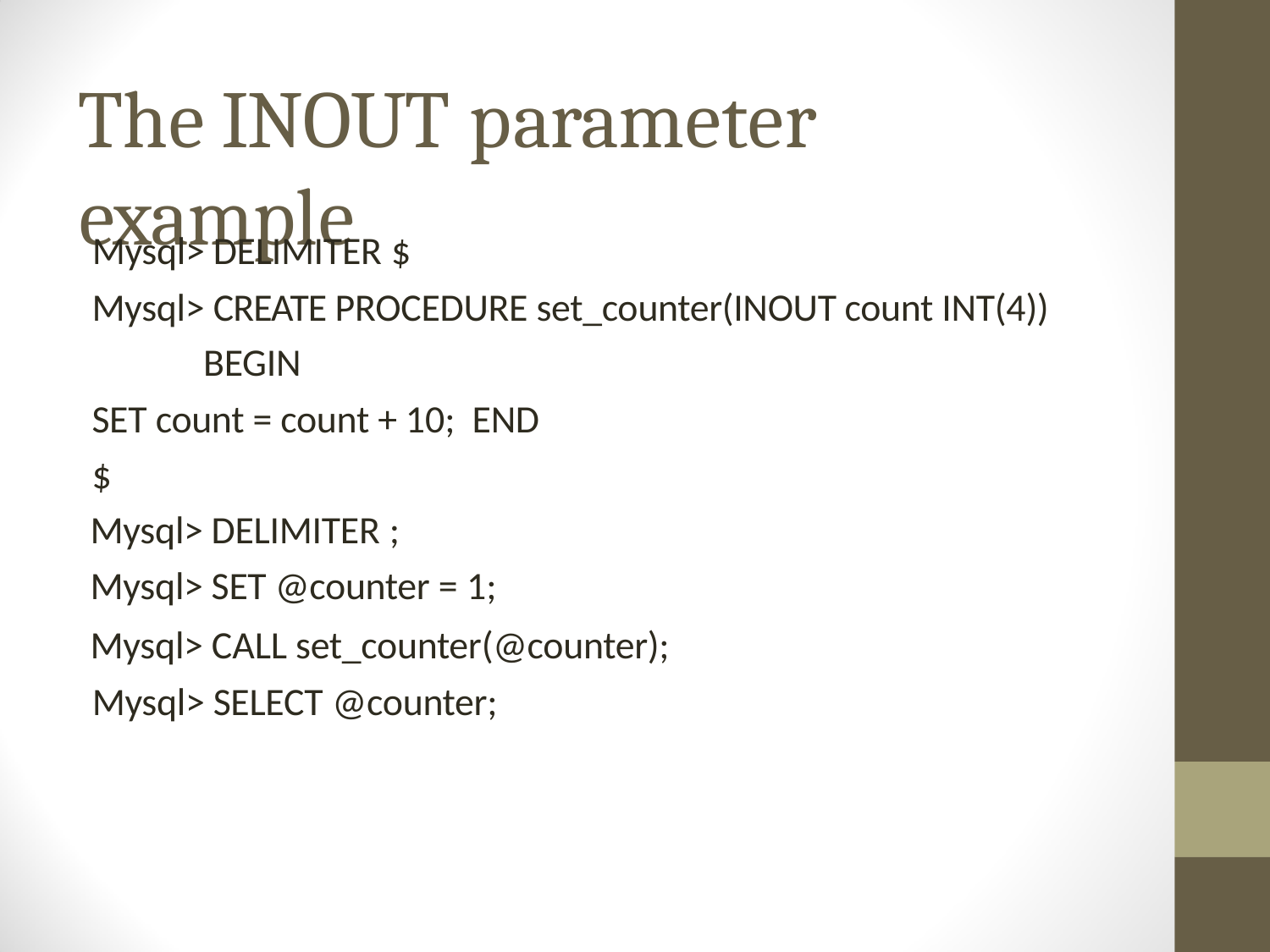

# The INOUT parameter example
Mysql> DELIMITER $
Mysql> CREATE PROCEDURE set_counter(INOUT count INT(4))  BEGIN
SET count = count + 10;  END
$
Mysql> DELIMITER ;
Mysql> SET @counter = 1;
Mysql> CALL set_counter(@counter);  Mysql> SELECT @counter;